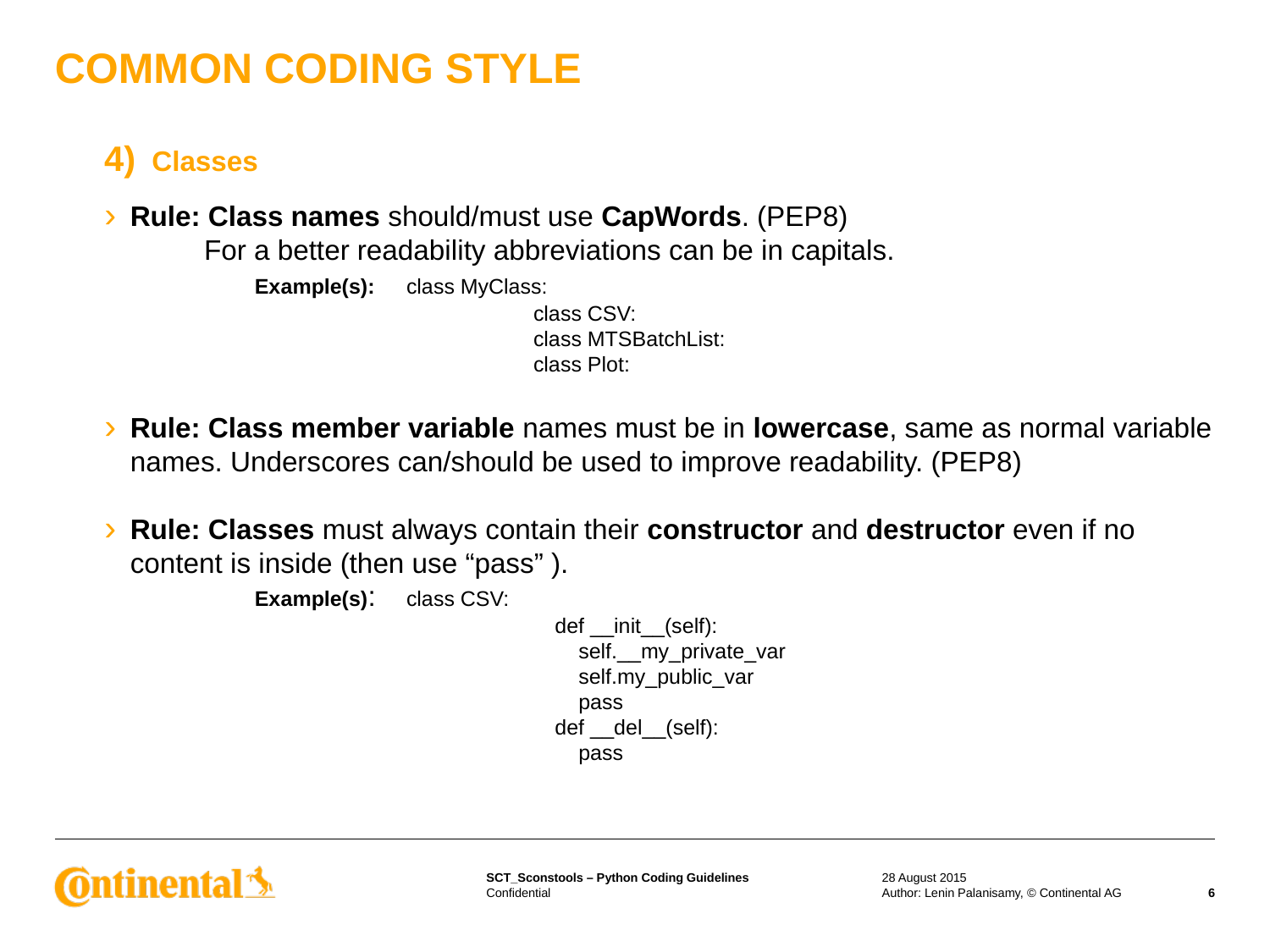

# COMMON CODING STYLE
Classes
Rule: Class names should/must use CapWords. (PEP8)
For a better readability abbreviations can be in capitals.
Example(s): 	class MyClass:
			class CSV:
			class MTSBatchList:
			class Plot:

Rule: Class member variable names must be in lowercase, same as normal variable names. Underscores can/should be used to improve readability. (PEP8)

Rule: Classes must always contain their constructor and destructor even if no content is inside (then use “pass” ).
Example(s): 	class CSV:
		    def __init__(self):
		        self.__my_private_var
  		        self.my_public_var
		        pass
		    def __del__(self):
		        pass

28 August 2015
Author: Lenin Palanisamy, © Continental AG
6